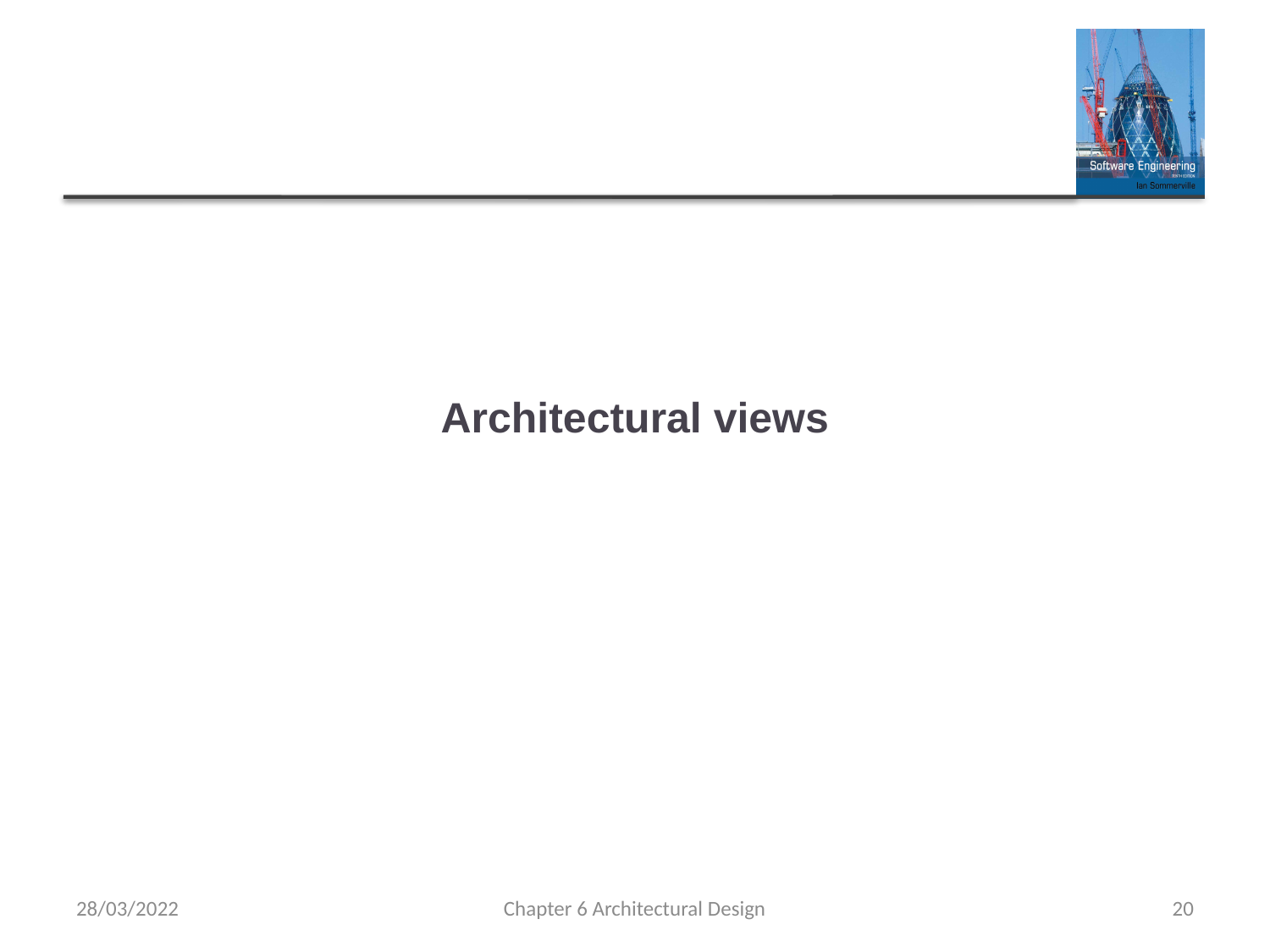

# Architectural views
28/03/2022
Chapter 6 Architectural Design
20